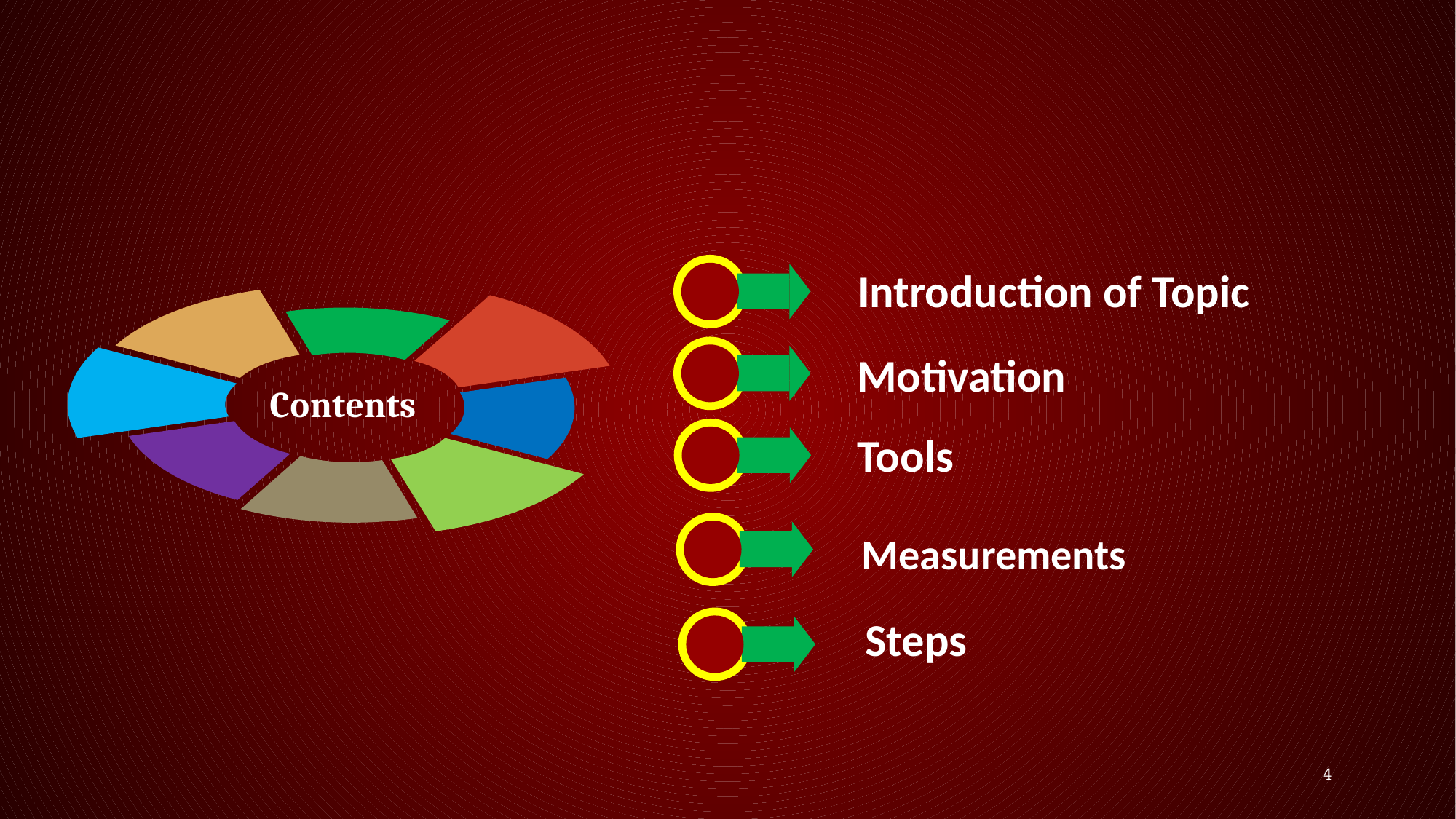

Introduction of Topic

Motivation
Contents

Tools

Measurements

Steps
4